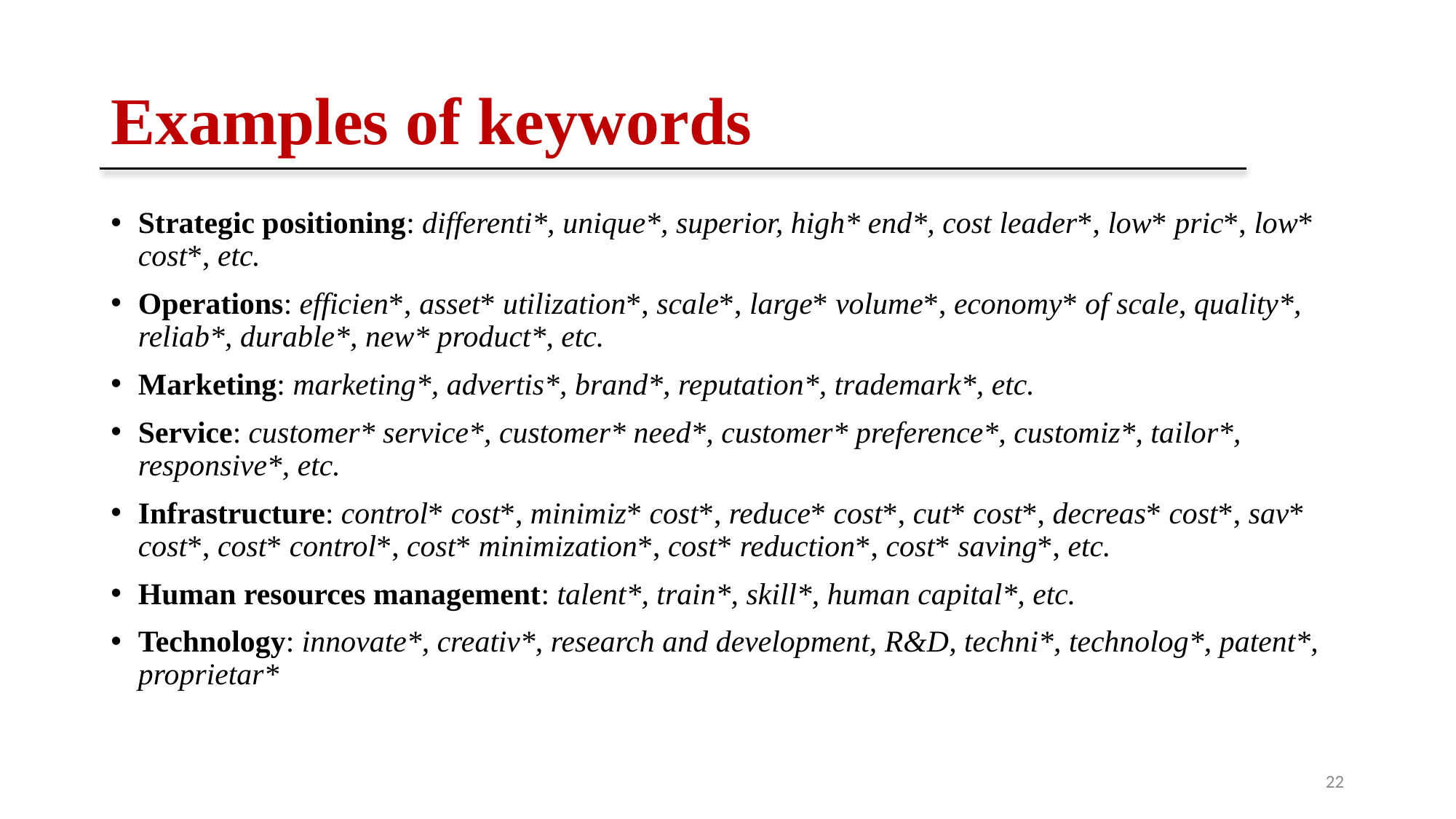

# Examples of keywords
Strategic positioning: differenti*, unique*, superior, high* end*, cost leader*, low* pric*, low* cost*, etc.
Operations: efficien*, asset* utilization*, scale*, large* volume*, economy* of scale, quality*, reliab*, durable*, new* product*, etc.
Marketing: marketing*, advertis*, brand*, reputation*, trademark*, etc.
Service: customer* service*, customer* need*, customer* preference*, customiz*, tailor*, responsive*, etc.
Infrastructure: control* cost*, minimiz* cost*, reduce* cost*, cut* cost*, decreas* cost*, sav* cost*, cost* control*, cost* minimization*, cost* reduction*, cost* saving*, etc.
Human resources management: talent*, train*, skill*, human capital*, etc.
Technology: innovate*, creativ*, research and development, R&D, techni*, technolog*, patent*, proprietar*

22